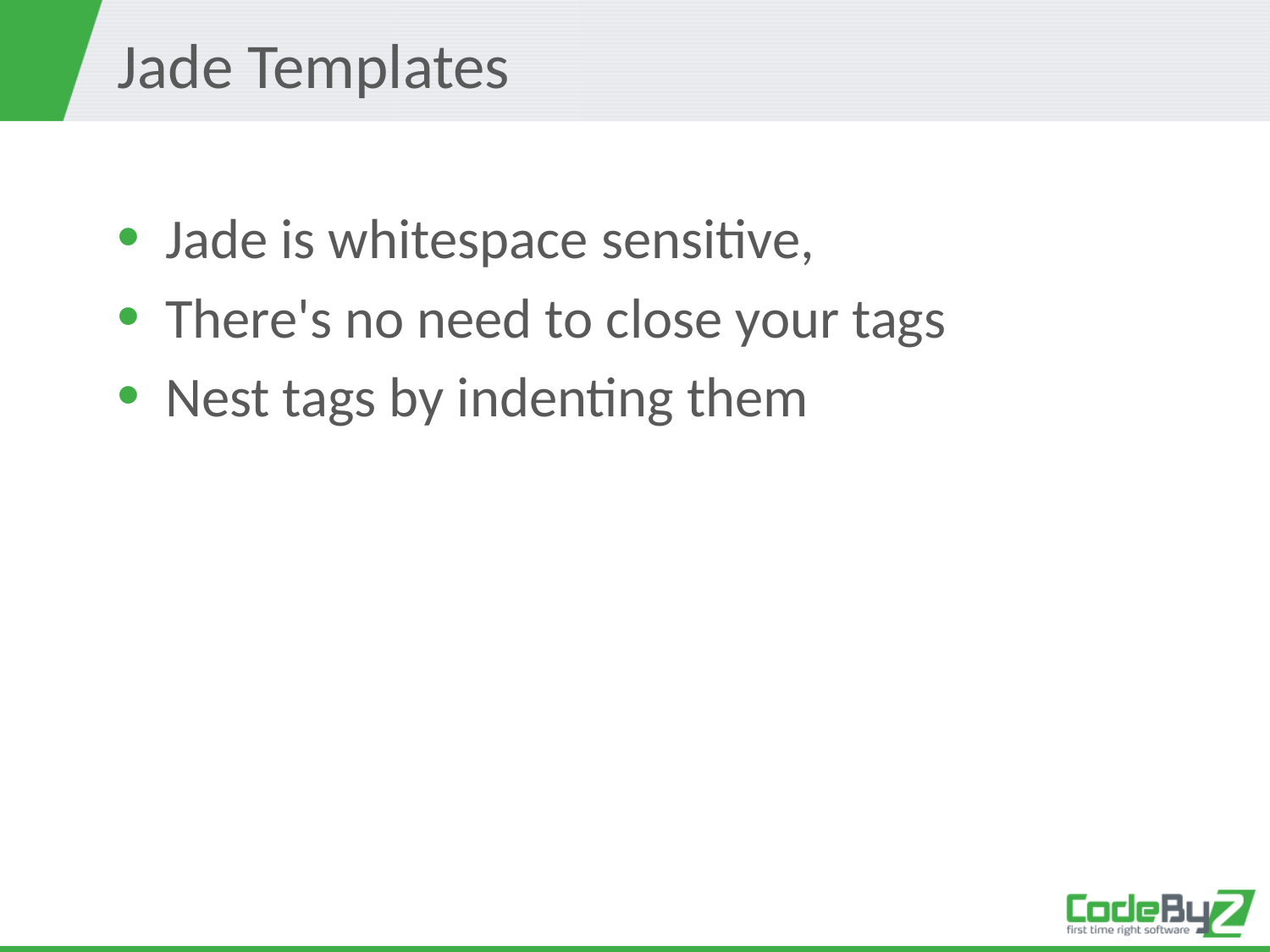

# Jade Templates
Jade is whitespace sensitive,
There's no need to close your tags
Nest tags by indenting them